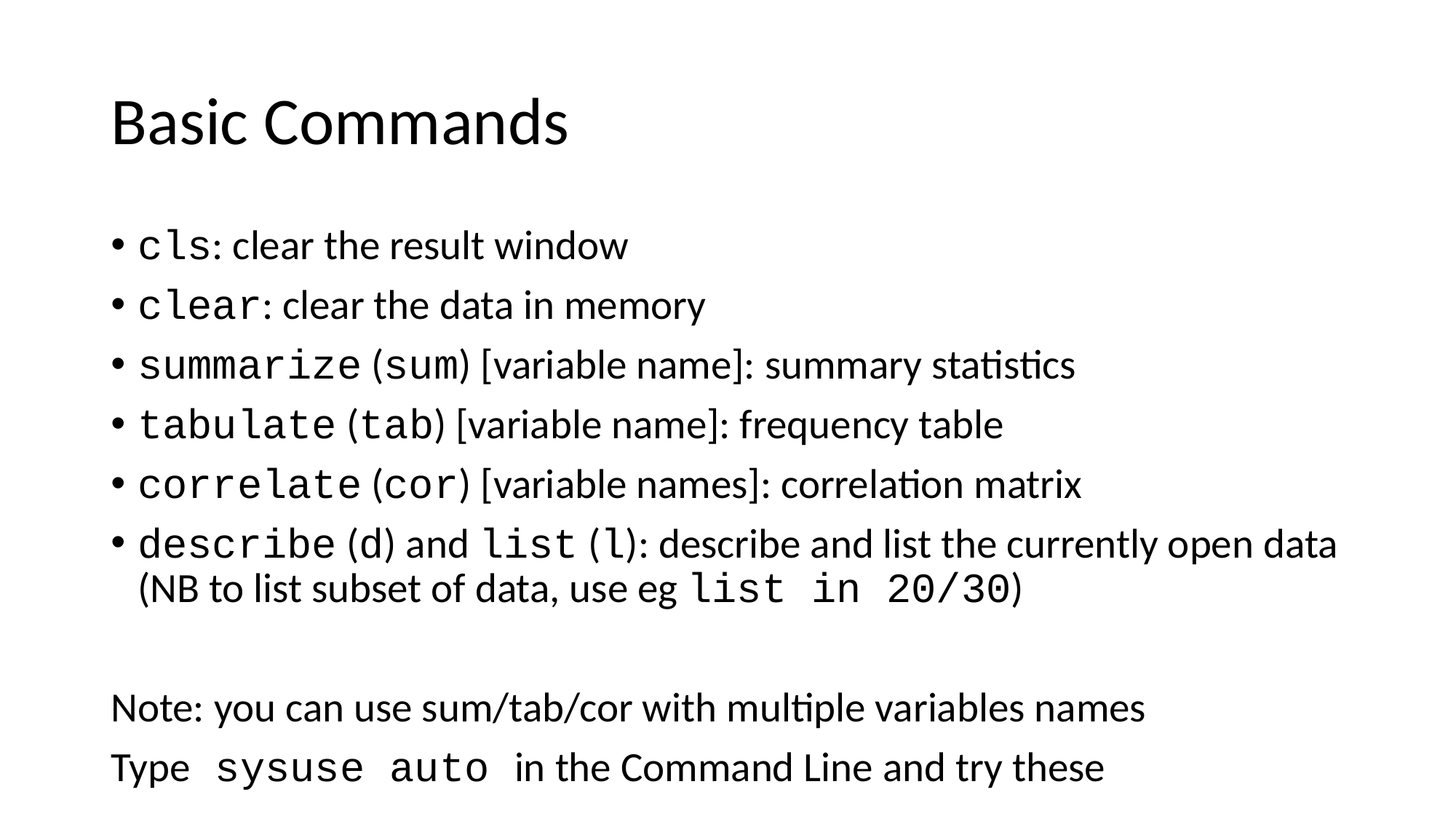

# Basic Commands
cls: clear the result window
clear: clear the data in memory
summarize (sum) [variable name]: summary statistics
tabulate (tab) [variable name]: frequency table
correlate (cor) [variable names]: correlation matrix
describe (d) and list (l): describe and list the currently open data (NB to list subset of data, use eg list in 20/30)

Note: you can use sum/tab/cor with multiple variables names
Type sysuse auto in the Command Line and try these